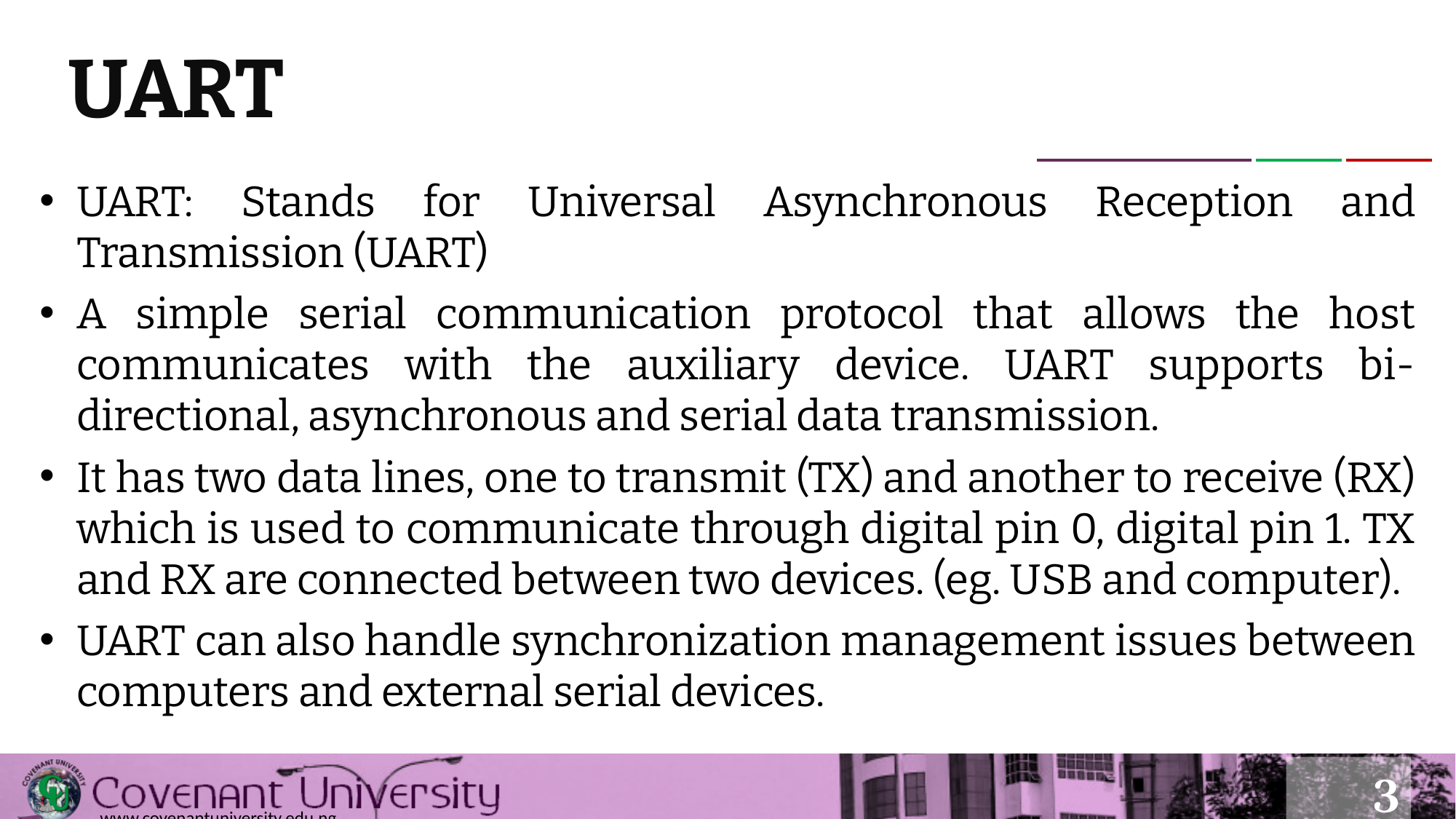

# UART
UART: Stands for Universal Asynchronous Reception and Transmission (UART)
A simple serial communication protocol that allows the host communicates with the auxiliary device. UART supports bi-directional, asynchronous and serial data transmission.
It has two data lines, one to transmit (TX) and another to receive (RX) which is used to communicate through digital pin 0, digital pin 1. TX and RX are connected between two devices. (eg. USB and computer).
UART can also handle synchronization management issues between computers and external serial devices.